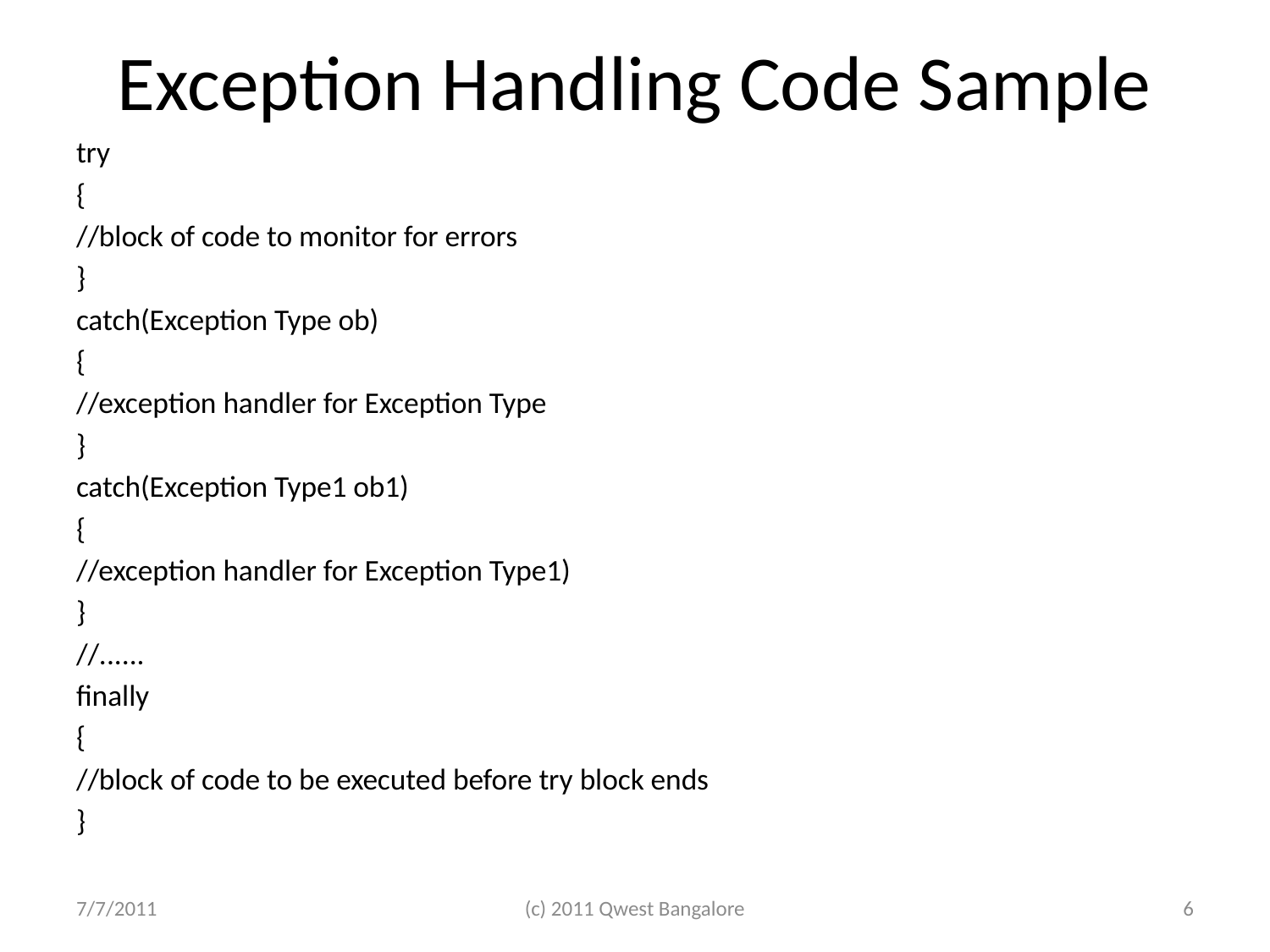

# Exception Handling Code Sample
try
{
//block of code to monitor for errors
}
catch(Exception Type ob)
{
//exception handler for Exception Type
}
catch(Exception Type1 ob1)
{
//exception handler for Exception Type1)
}
//......
finally
{
//block of code to be executed before try block ends
}

7/7/2011
(c) 2011 Qwest Bangalore
6